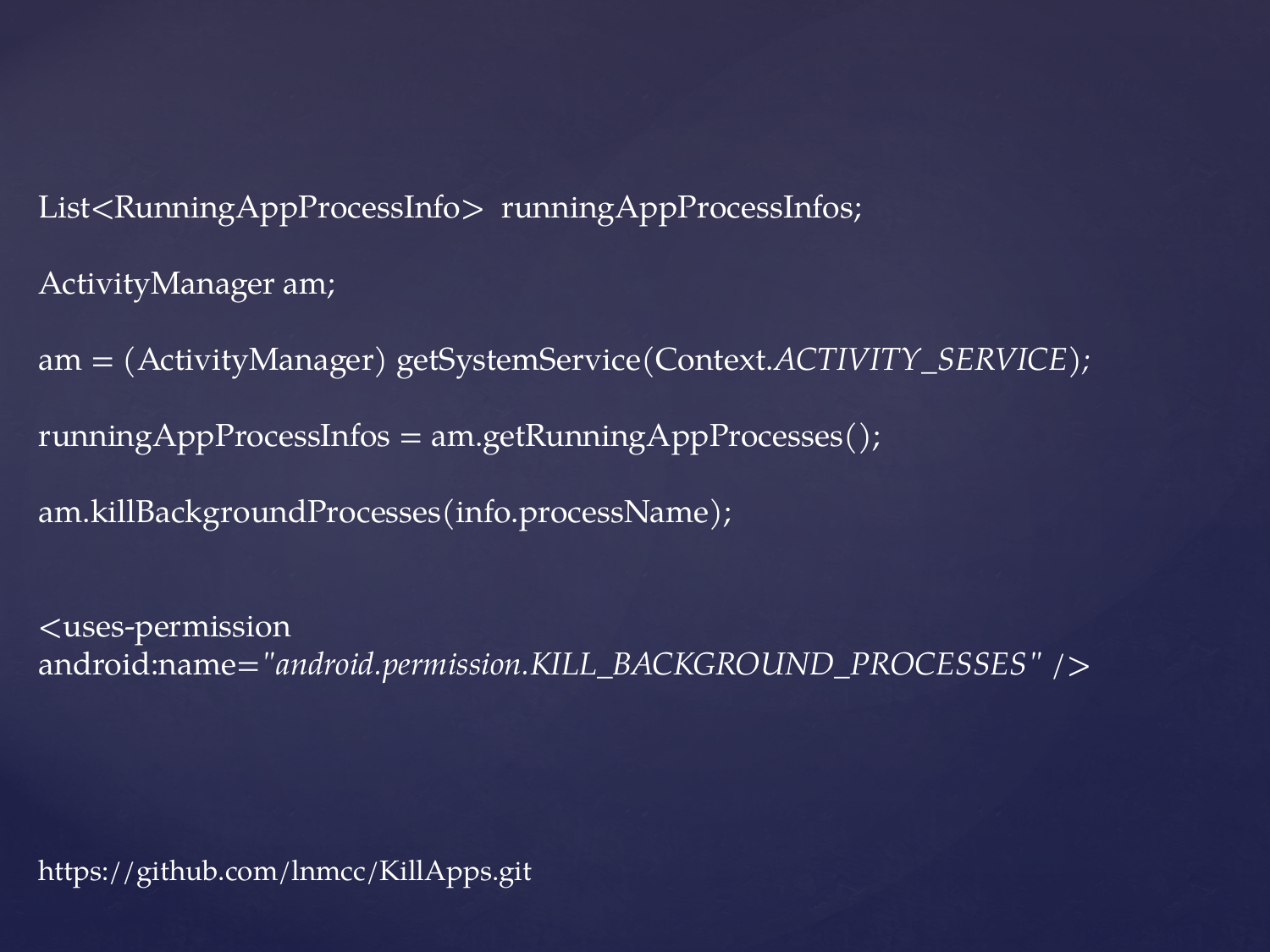

List<RunningAppProcessInfo>  runningAppProcessInfos;

ActivityManager am;

am = (ActivityManager) getSystemService(Context.ACTIVITY_SERVICE);

runningAppProcessInfos = am.getRunningAppProcesses();

am.killBackgroundProcesses(info.processName);

<uses-permission android:name="android.permission.KILL_BACKGROUND_PROCESSES" />

https://github.com/lnmcc/KillApps.git